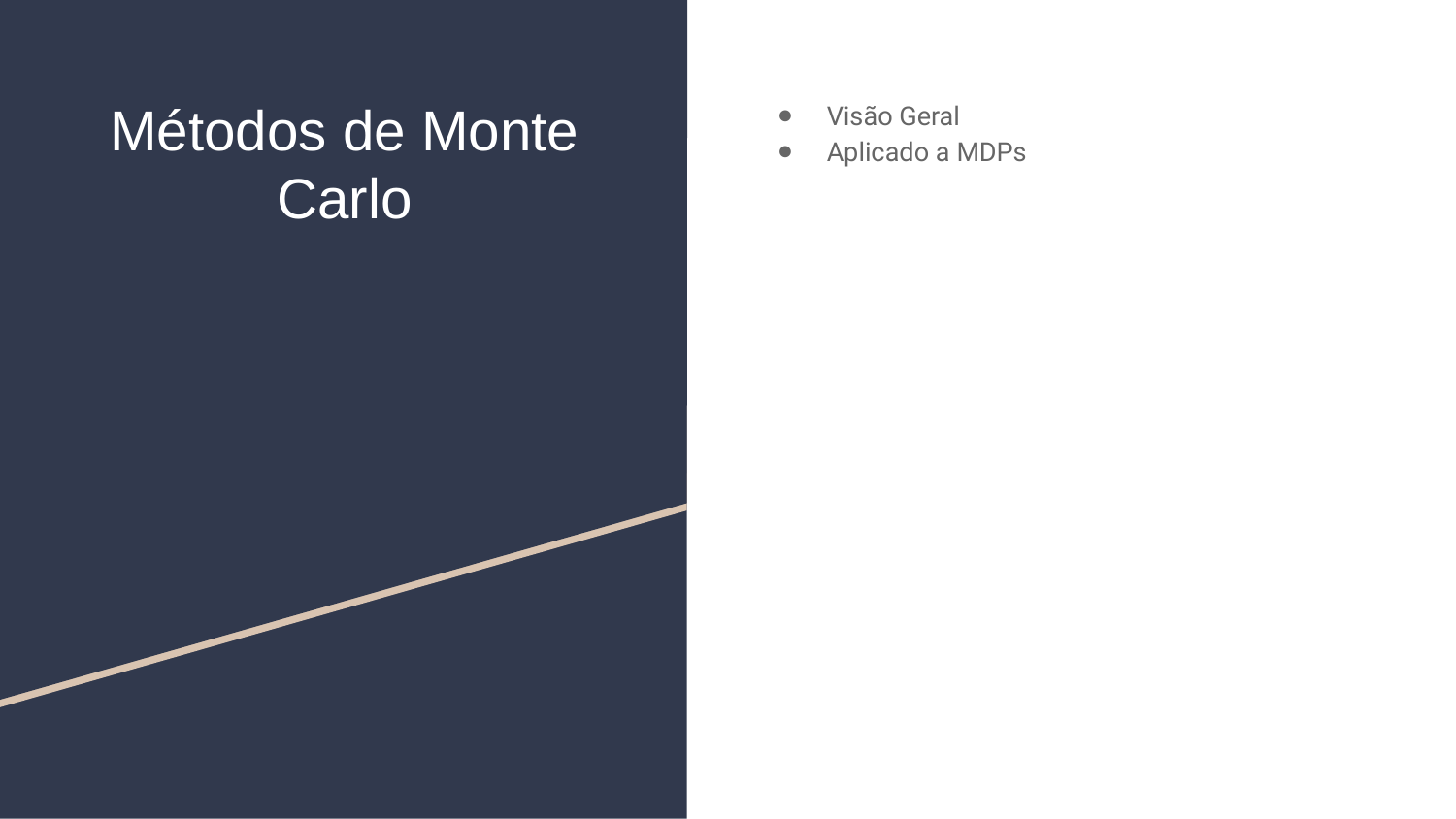

# Métodos de Monte Carlo
Visão Geral
Aplicado a MDPs